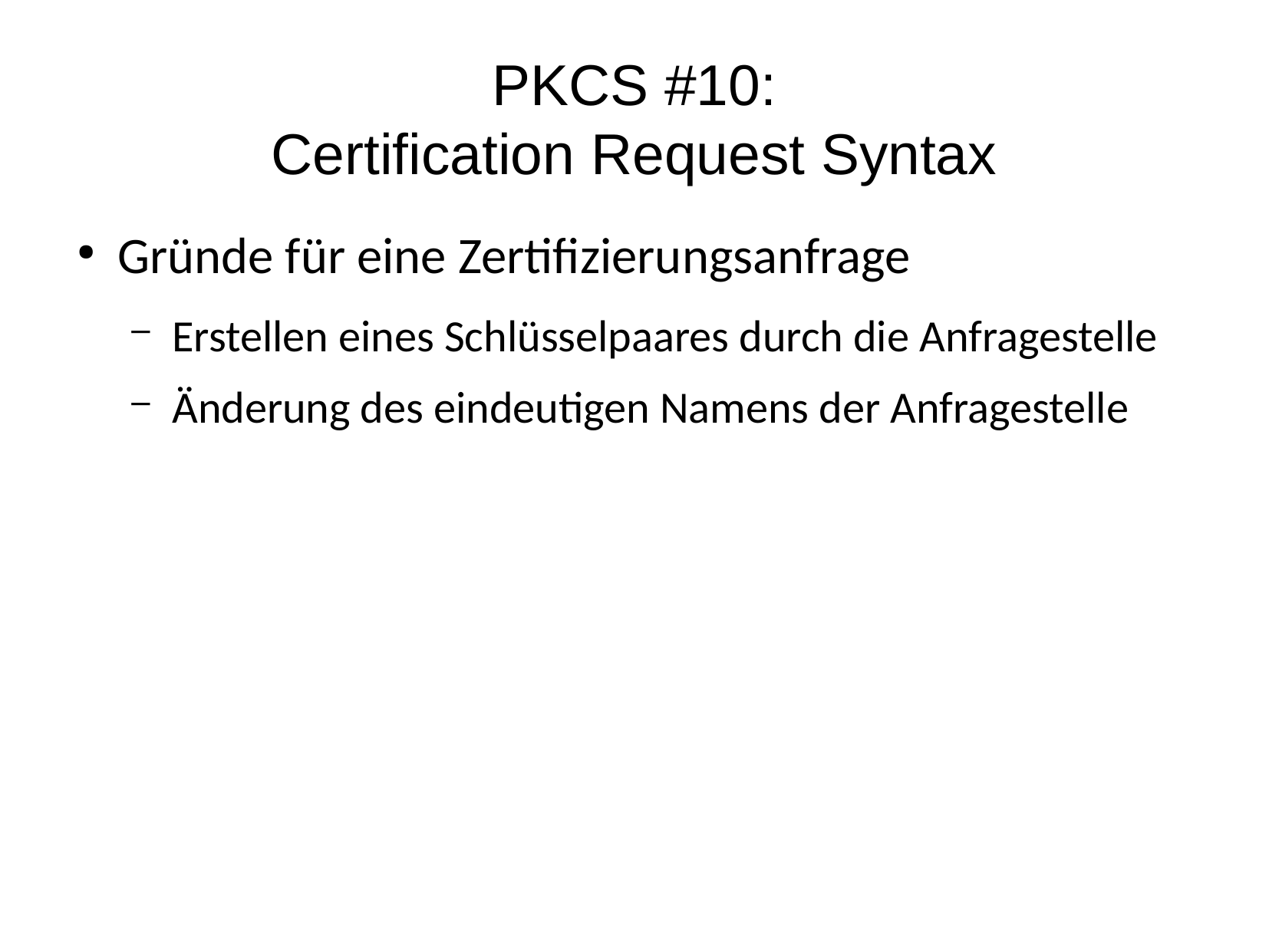

PKCS #10:
Certification Request Syntax
Gründe für eine Zertifizierungsanfrage
Erstellen eines Schlüsselpaares durch die Anfragestelle
Änderung des eindeutigen Namens der Anfragestelle